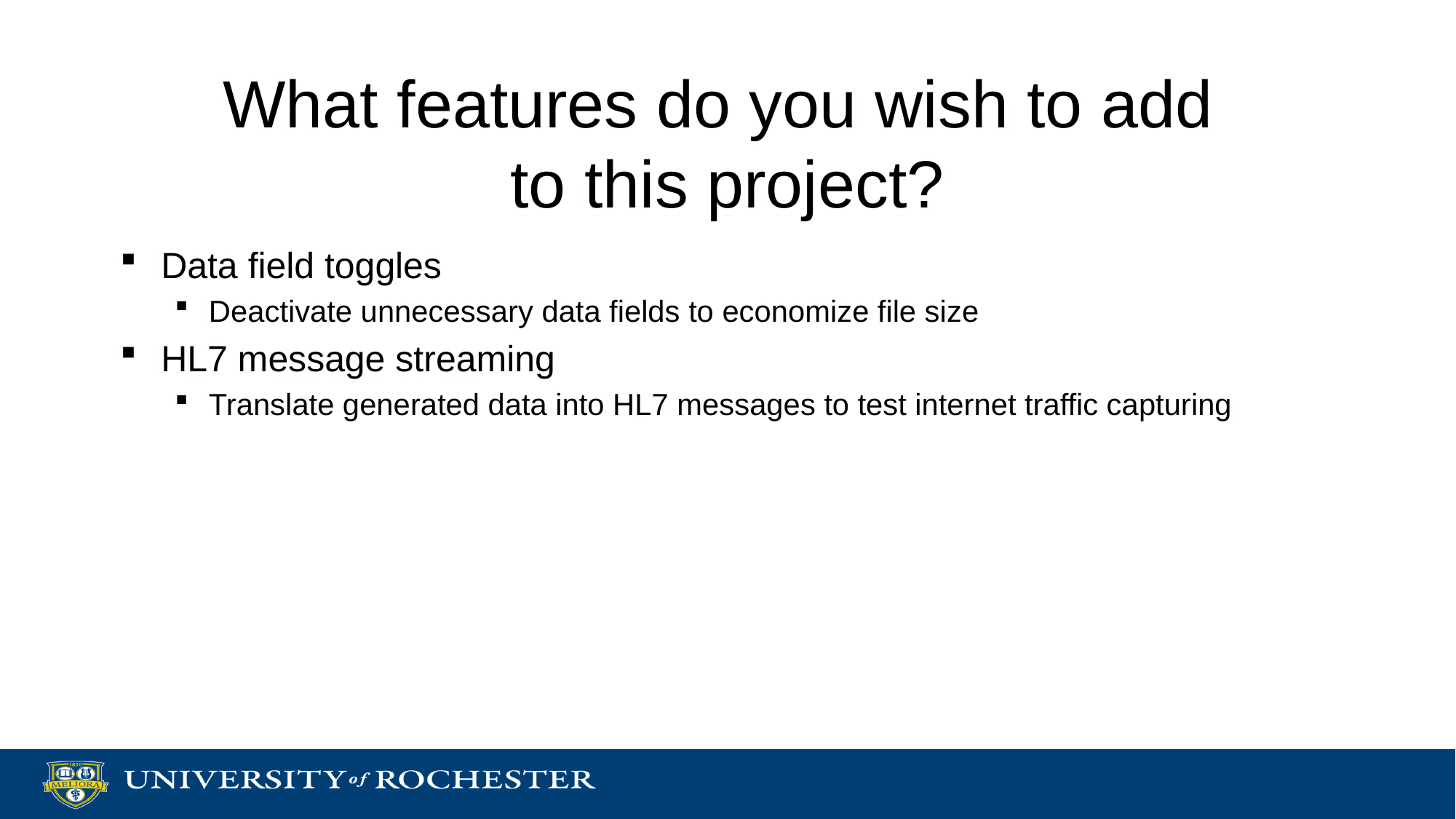

# What features do you wish to add to this project?
Data field toggles
Deactivate unnecessary data fields to economize file size
HL7 message streaming
Translate generated data into HL7 messages to test internet traffic capturing